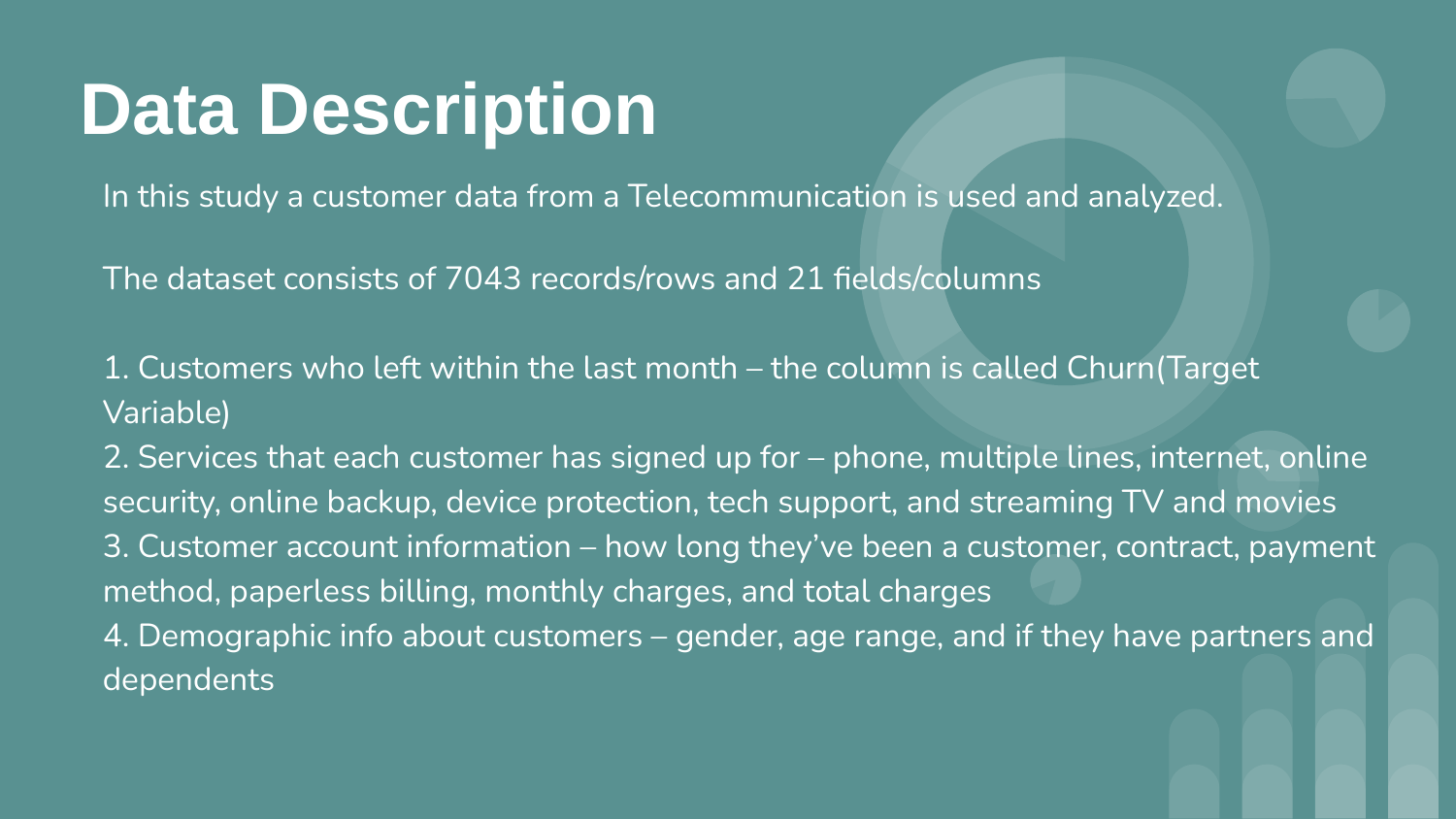

# Data Description
In this study a customer data from a Telecommunication is used and analyzed.

The dataset consists of 7043 records/rows and 21 fields/columns

1. Customers who left within the last month – the column is called Churn(Target Variable)
2. Services that each customer has signed up for – phone, multiple lines, internet, online security, online backup, device protection, tech support, and streaming TV and movies
3. Customer account information – how long they’ve been a customer, contract, payment method, paperless billing, monthly charges, and total charges
4. Demographic info about customers – gender, age range, and if they have partners and dependents